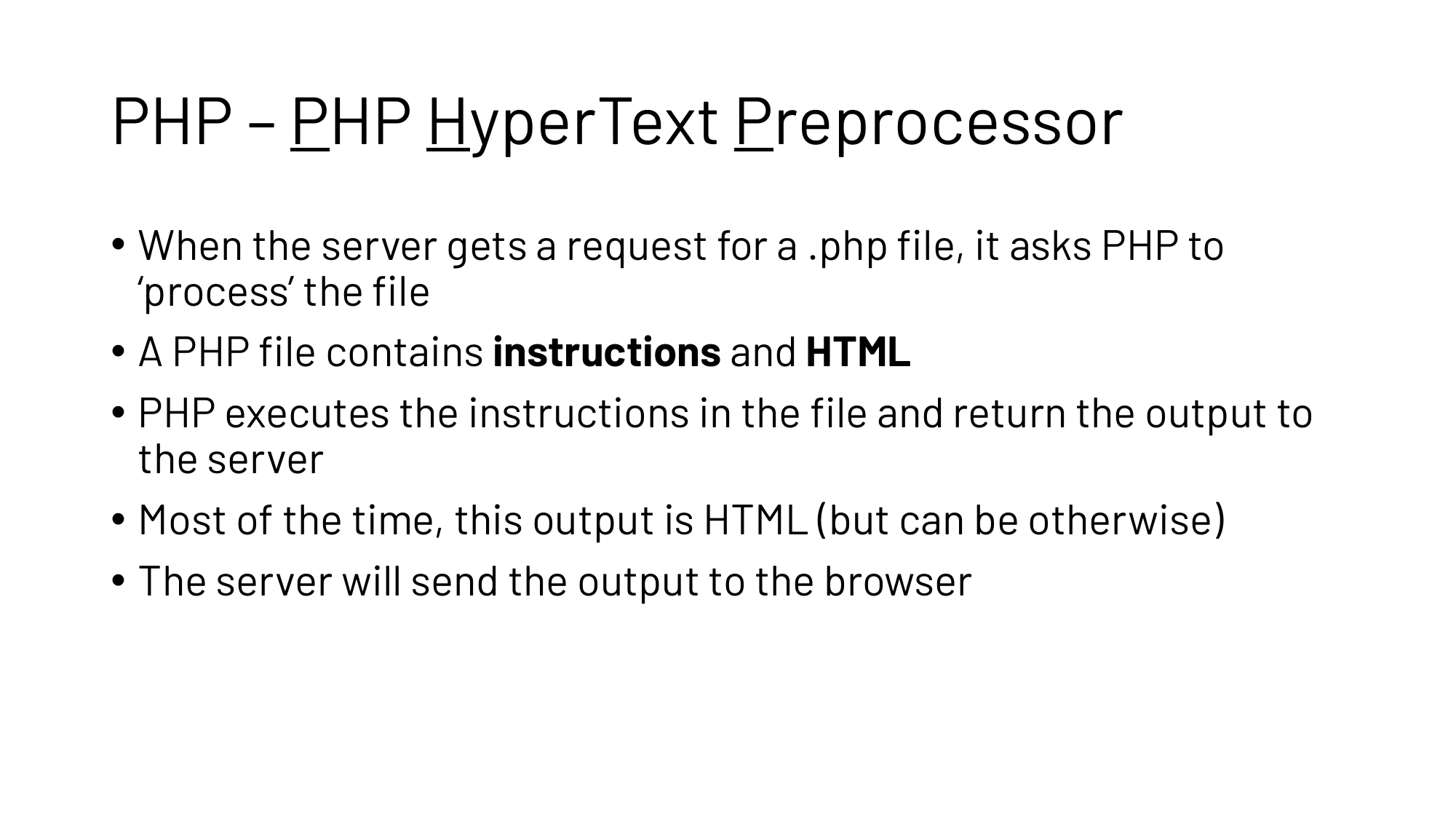

# PHP – PHP HyperText Preprocessor
When the server gets a request for a .php file, it asks PHP to ‘process’ the file
A PHP file contains instructions and HTML
PHP executes the instructions in the file and return the output to the server
Most of the time, this output is HTML (but can be otherwise)
The server will send the output to the browser